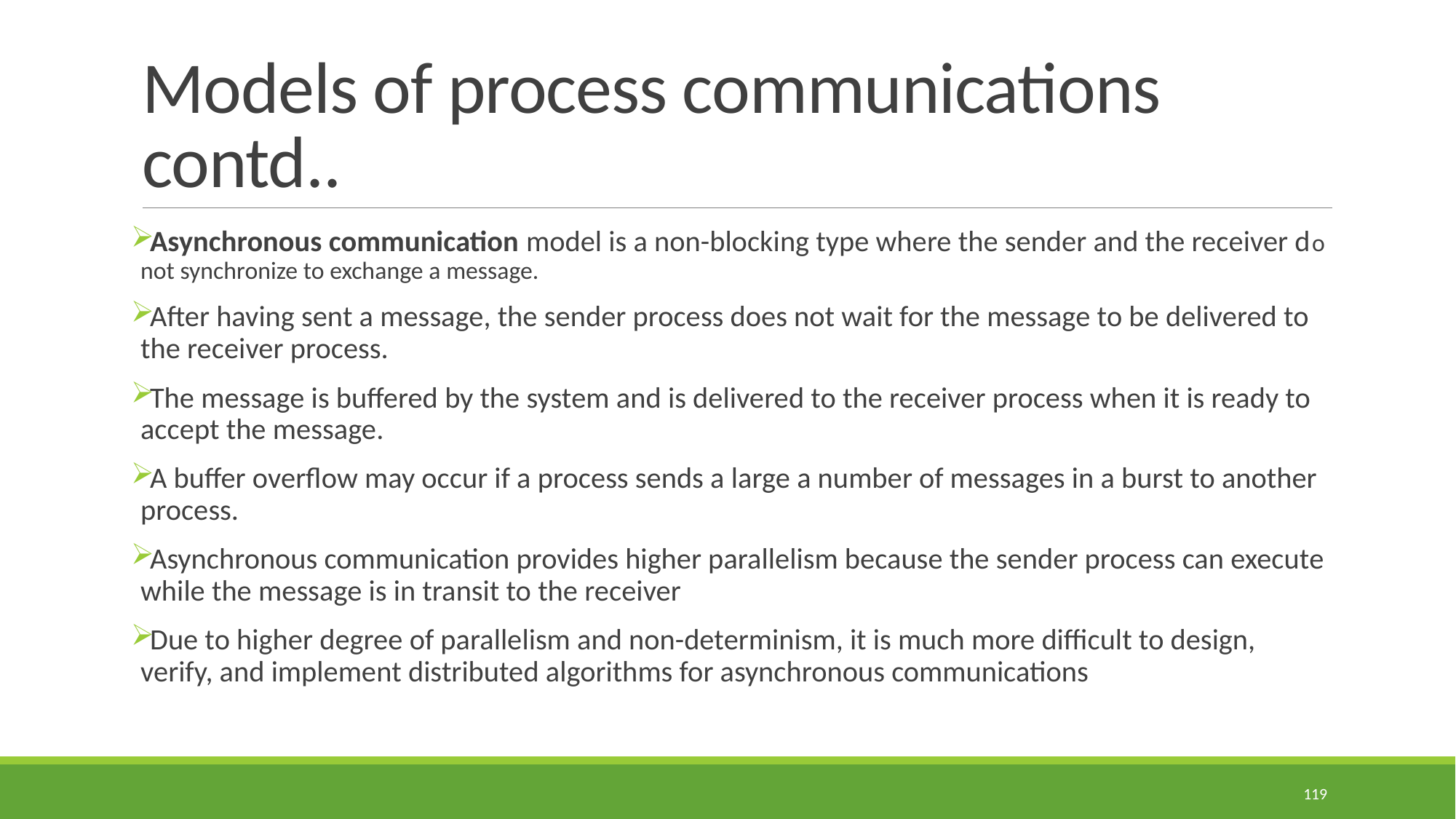

# Models of process communications contd..
Asynchronous communication model is a non-blocking type where the sender and the receiver do not synchronize to exchange a message.
After having sent a message, the sender process does not wait for the message to be delivered to the receiver process.
The message is buffered by the system and is delivered to the receiver process when it is ready to accept the message.
A buffer overflow may occur if a process sends a large a number of messages in a burst to another process.
Asynchronous communication provides higher parallelism because the sender process can execute while the message is in transit to the receiver
Due to higher degree of parallelism and non-determinism, it is much more difficult to design, verify, and implement distributed algorithms for asynchronous communications

119